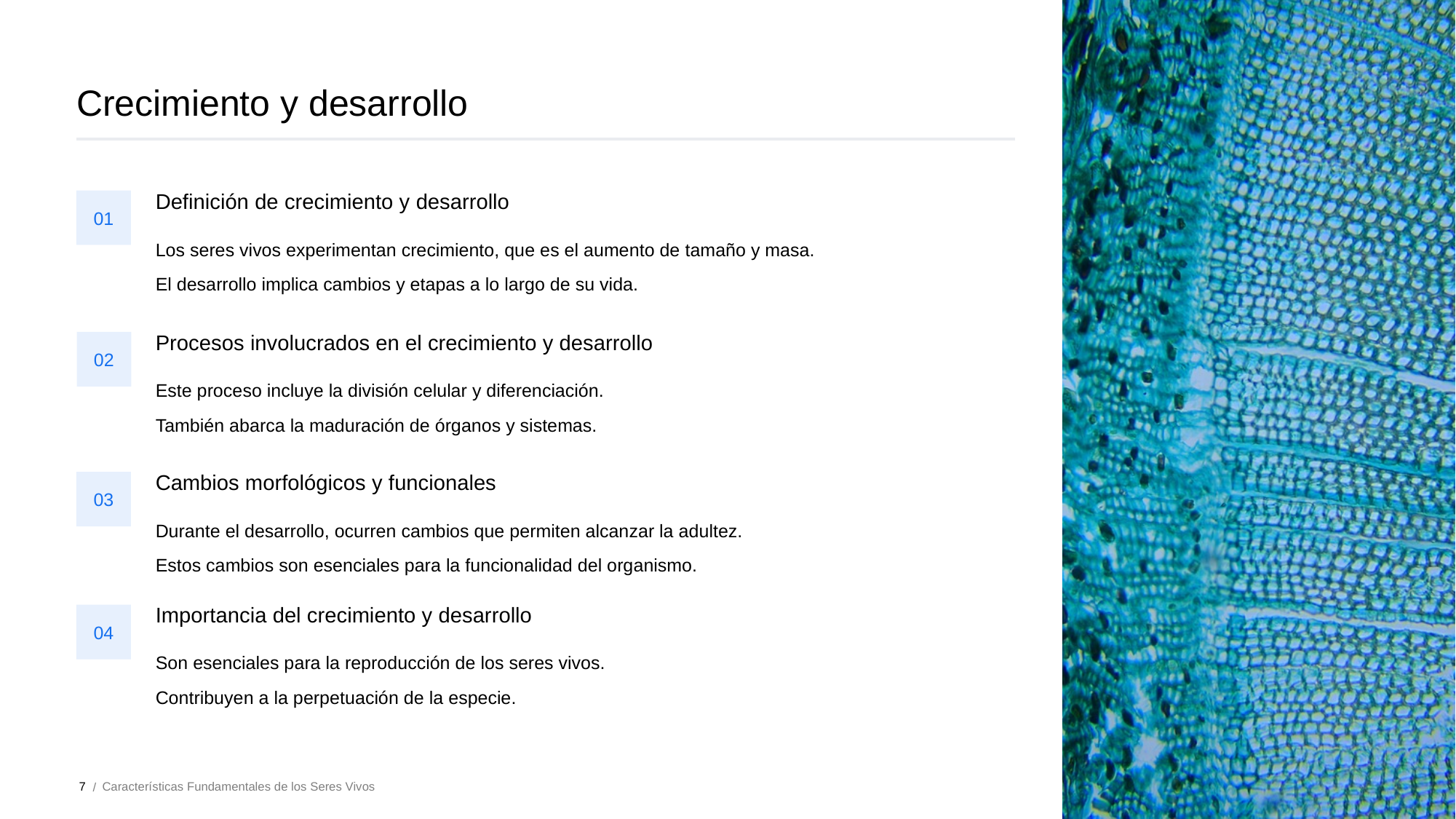

Crecimiento y desarrollo

01
Definición de crecimiento y desarrollo
Los seres vivos experimentan crecimiento, que es el aumento de tamaño y masa.
El desarrollo implica cambios y etapas a lo largo de su vida.
Procesos involucrados en el crecimiento y desarrollo

02
Este proceso incluye la división celular y diferenciación.
También abarca la maduración de órganos y sistemas.

03
Cambios morfológicos y funcionales
Durante el desarrollo, ocurren cambios que permiten alcanzar la adultez.
Estos cambios son esenciales para la funcionalidad del organismo.
Importancia del crecimiento y desarrollo

04
Son esenciales para la reproducción de los seres vivos.
Contribuyen a la perpetuación de la especie.

7
Características Fundamentales de los Seres Vivos
 /